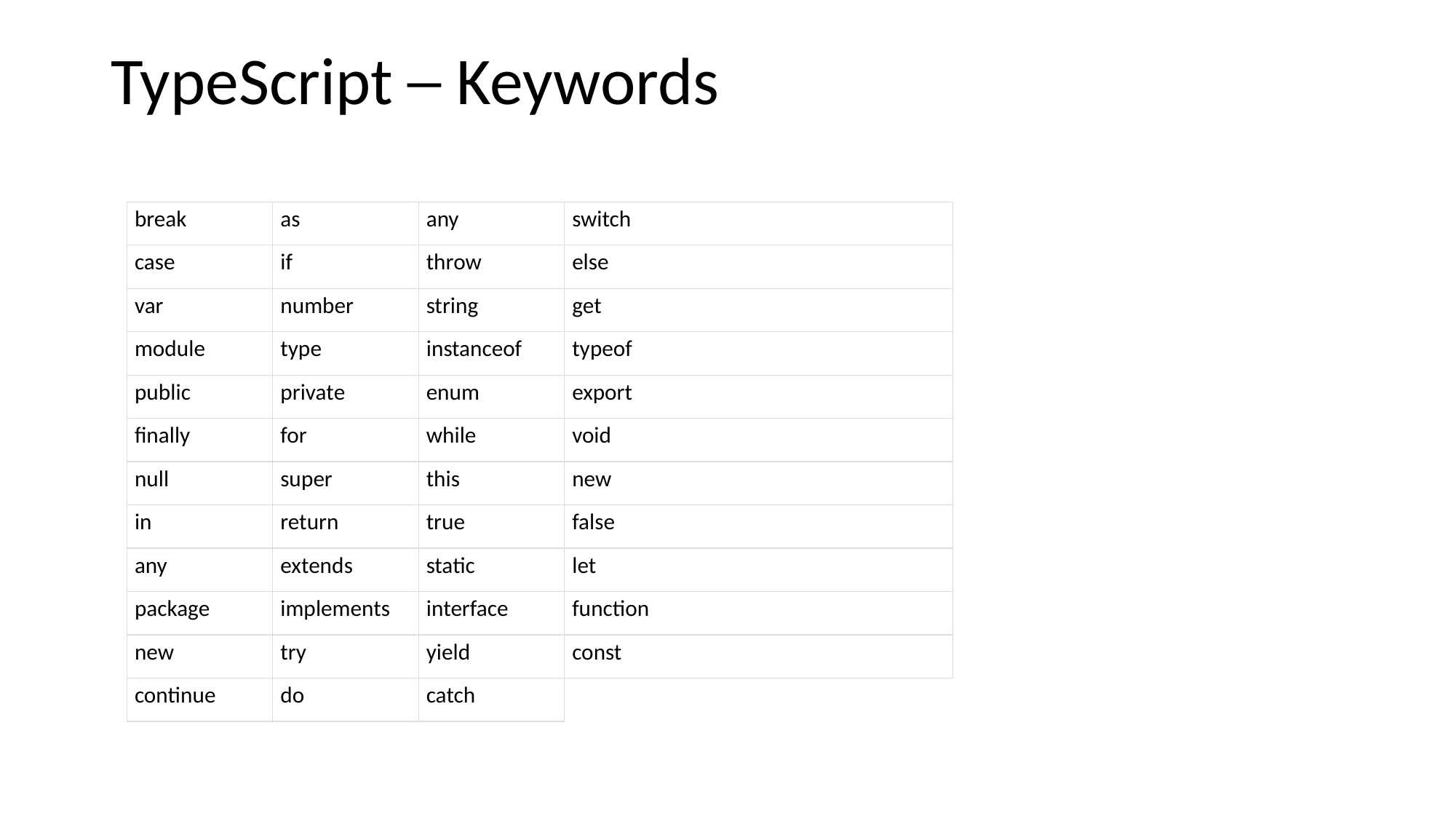

# TypeScript ─ Keywords
| break | as | any | switch |
| --- | --- | --- | --- |
| case | if | throw | else |
| var | number | string | get |
| module | type | instanceof | typeof |
| public | private | enum | export |
| finally | for | while | void |
| null | super | this | new |
| in | return | true | false |
| any | extends | static | let |
| package | implements | interface | function |
| new | try | yield | const |
| continue | do | catch |  |